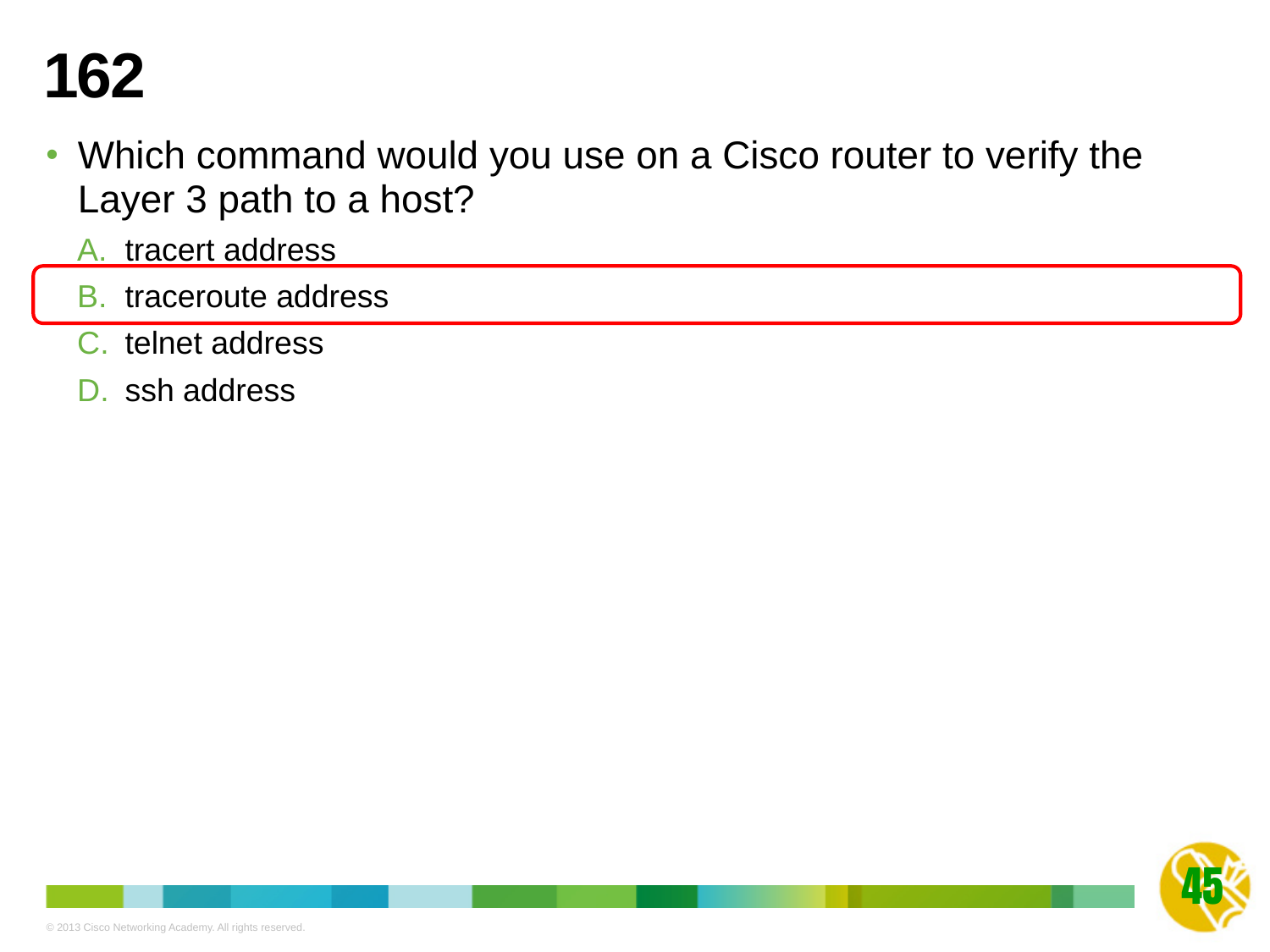

# 162
Which command would you use on a Cisco router to verify the Layer 3 path to a host?
tracert address
traceroute address
telnet address
ssh address